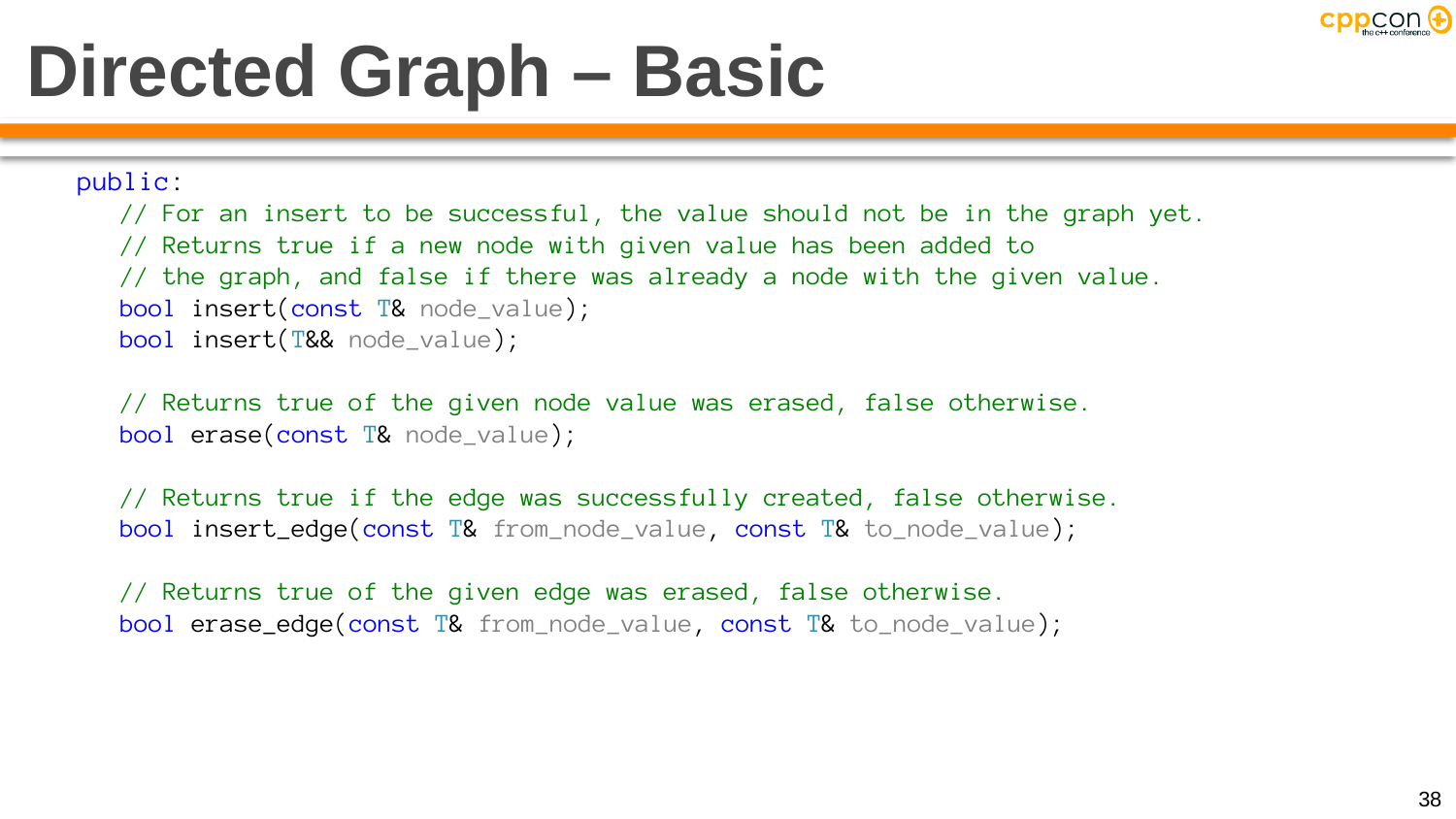

# Directed Graph – Basic
public:
   // For an insert to be successful, the value should not be in the graph yet.
   // Returns true if a new node with given value has been added to
   // the graph, and false if there was already a node with the given value.
   bool insert(const T& node_value);
   bool insert(T&& node_value);

   // Returns true of the given node value was erased, false otherwise.
   bool erase(const T& node_value);

   // Returns true if the edge was successfully created, false otherwise.
   bool insert_edge(const T& from_node_value, const T& to_node_value);

   // Returns true of the given edge was erased, false otherwise.
   bool erase_edge(const T& from_node_value, const T& to_node_value);